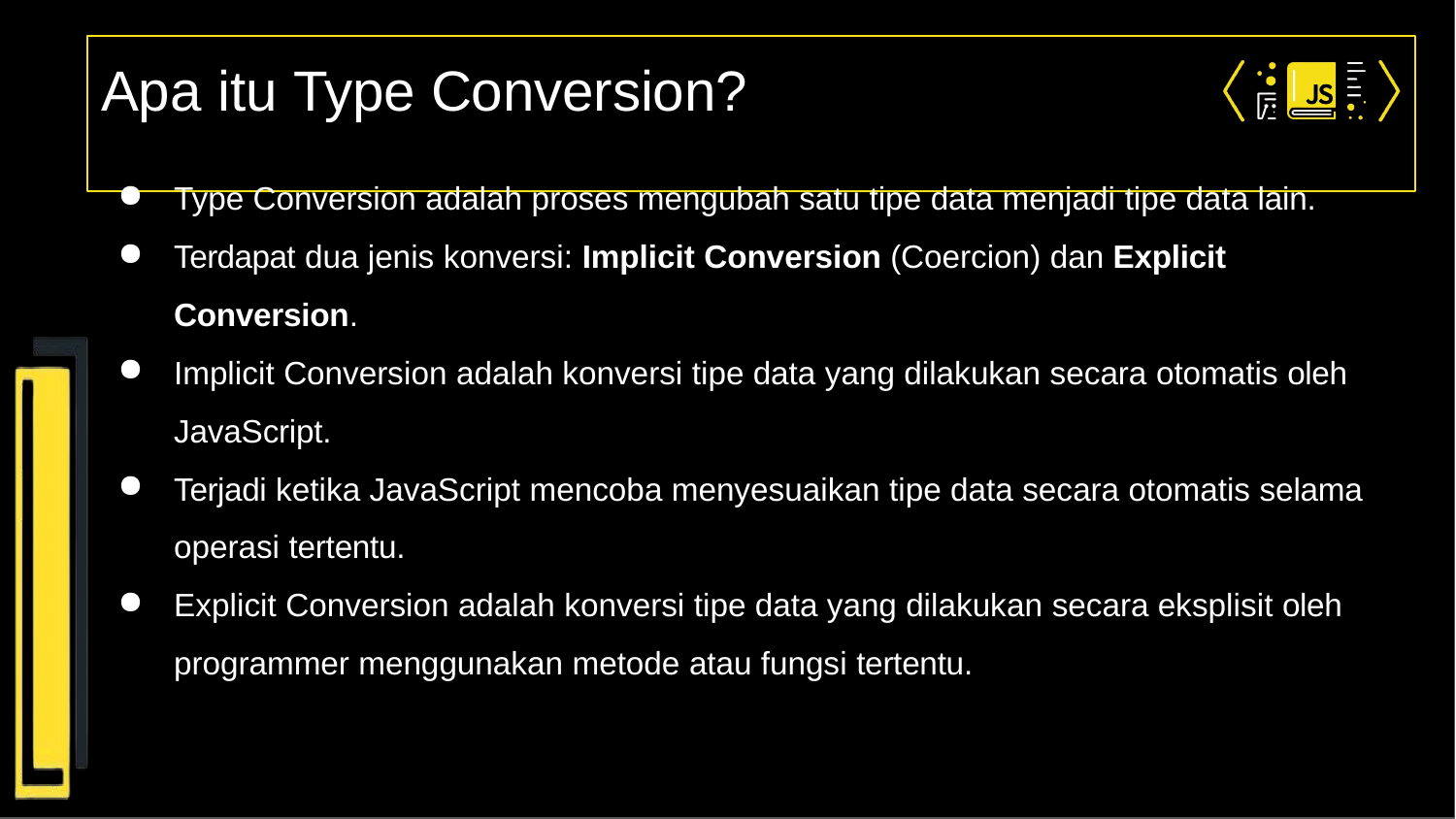

# Apa itu Type Conversion?
Type Conversion adalah proses mengubah satu tipe data menjadi tipe data lain.
Terdapat dua jenis konversi: Implicit Conversion (Coercion) dan Explicit Conversion.
Implicit Conversion adalah konversi tipe data yang dilakukan secara otomatis oleh JavaScript.
Terjadi ketika JavaScript mencoba menyesuaikan tipe data secara otomatis selama operasi tertentu.
Explicit Conversion adalah konversi tipe data yang dilakukan secara eksplisit oleh programmer menggunakan metode atau fungsi tertentu.